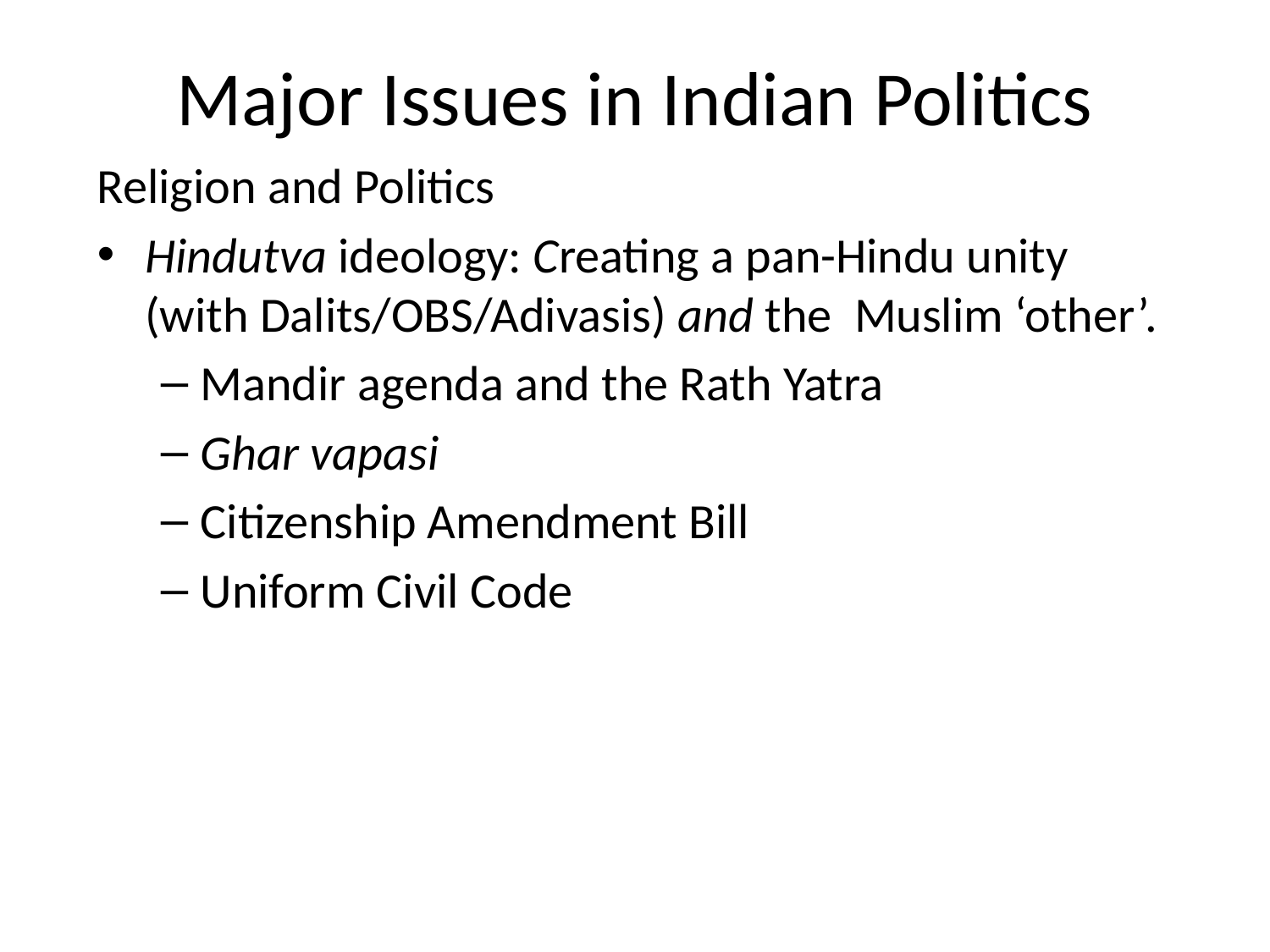

# Major Issues in Indian Politics
Religion and Politics
Hindutva ideology: Creating a pan-Hindu unity (with Dalits/OBS/Adivasis) and the  Muslim ‘other’.
Mandir agenda and the Rath Yatra
Ghar vapasi
Citizenship Amendment Bill
Uniform Civil Code